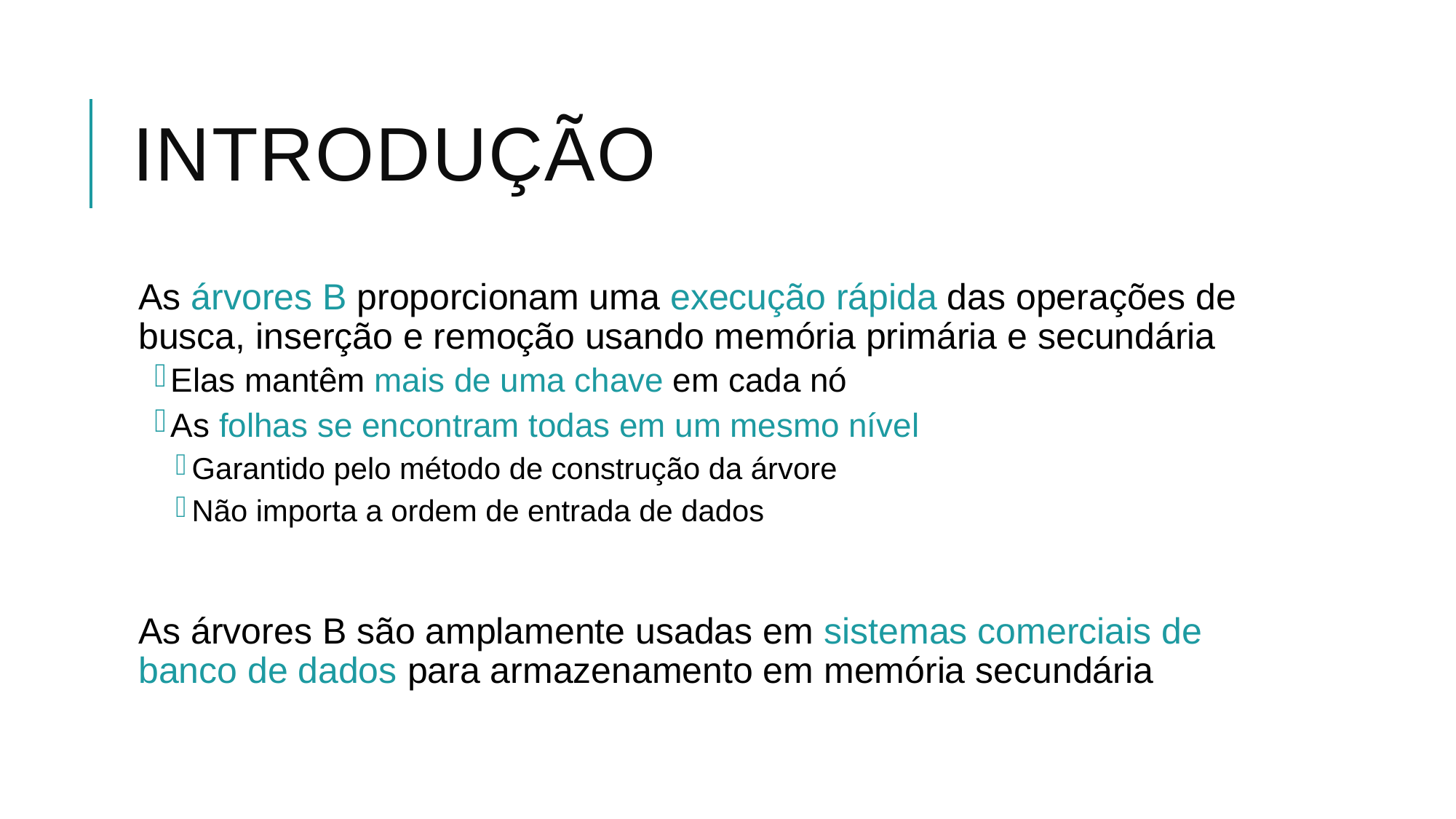

# Introdução
As árvores B proporcionam uma execução rápida das operações de busca, inserção e remoção usando memória primária e secundária
Elas mantêm mais de uma chave em cada nó
As folhas se encontram todas em um mesmo nível
Garantido pelo método de construção da árvore
Não importa a ordem de entrada de dados

As árvores B são amplamente usadas em sistemas comerciais de banco de dados para armazenamento em memória secundária